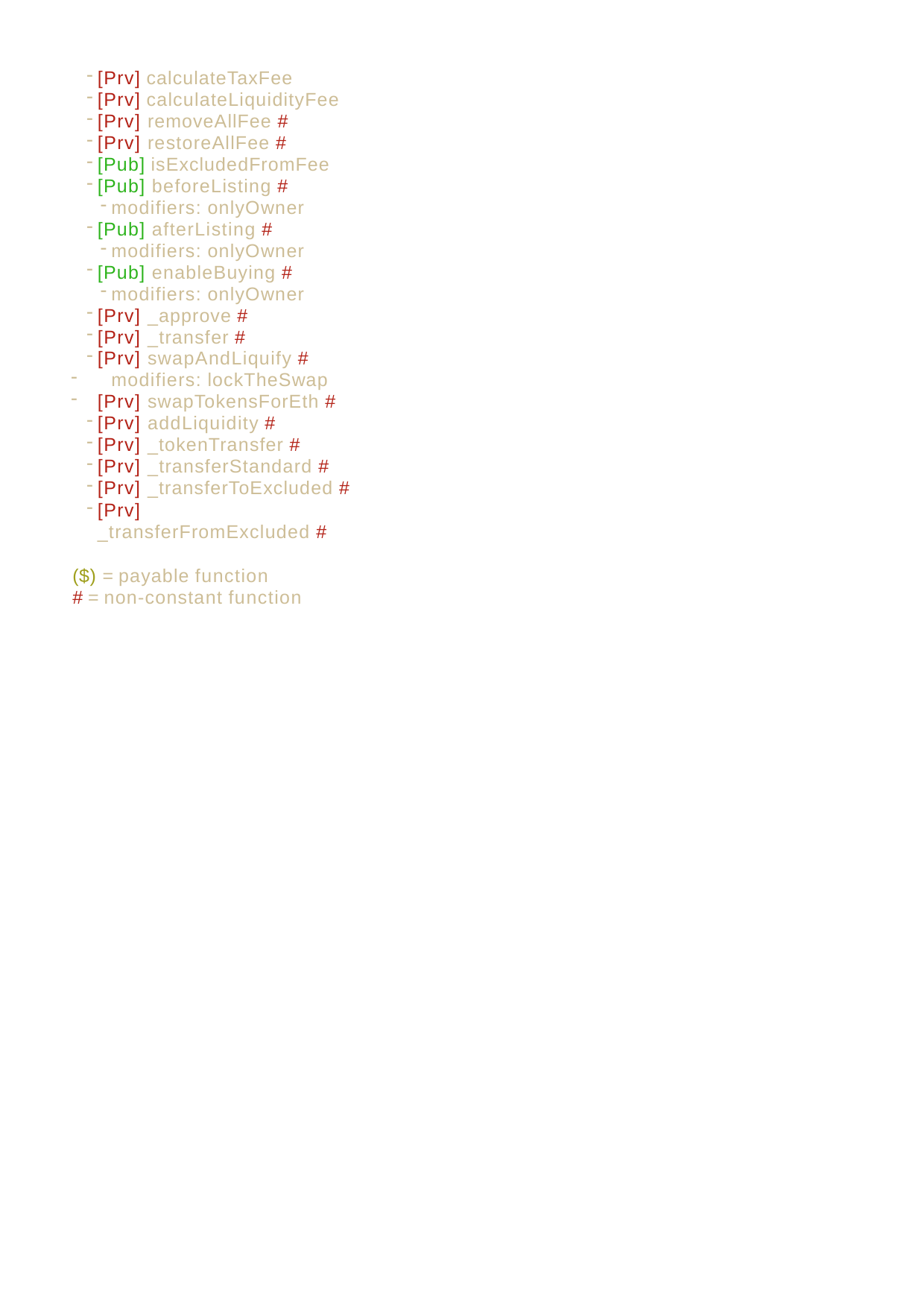

[Prv] calculateTaxFee
[Prv] calculateLiquidityFee
[Prv] removeAllFee #
[Prv] restoreAllFee #
[Pub] isExcludedFromFee
[Pub] beforeListing #
modifiers: onlyOwner
[Pub] afterListing #
modifiers: onlyOwner
[Pub] enableBuying #
modifiers: onlyOwner
[Prv] _approve #
[Prv] _transfer #
[Prv] swapAndLiquify #
modifiers: lockTheSwap
[Prv] swapTokensForEth #
[Prv] addLiquidity #
[Prv] _tokenTransfer #
[Prv] _transferStandard #
[Prv] _transferToExcluded #
[Prv] _transferFromExcluded #

($) = payable function
# = non-constant function